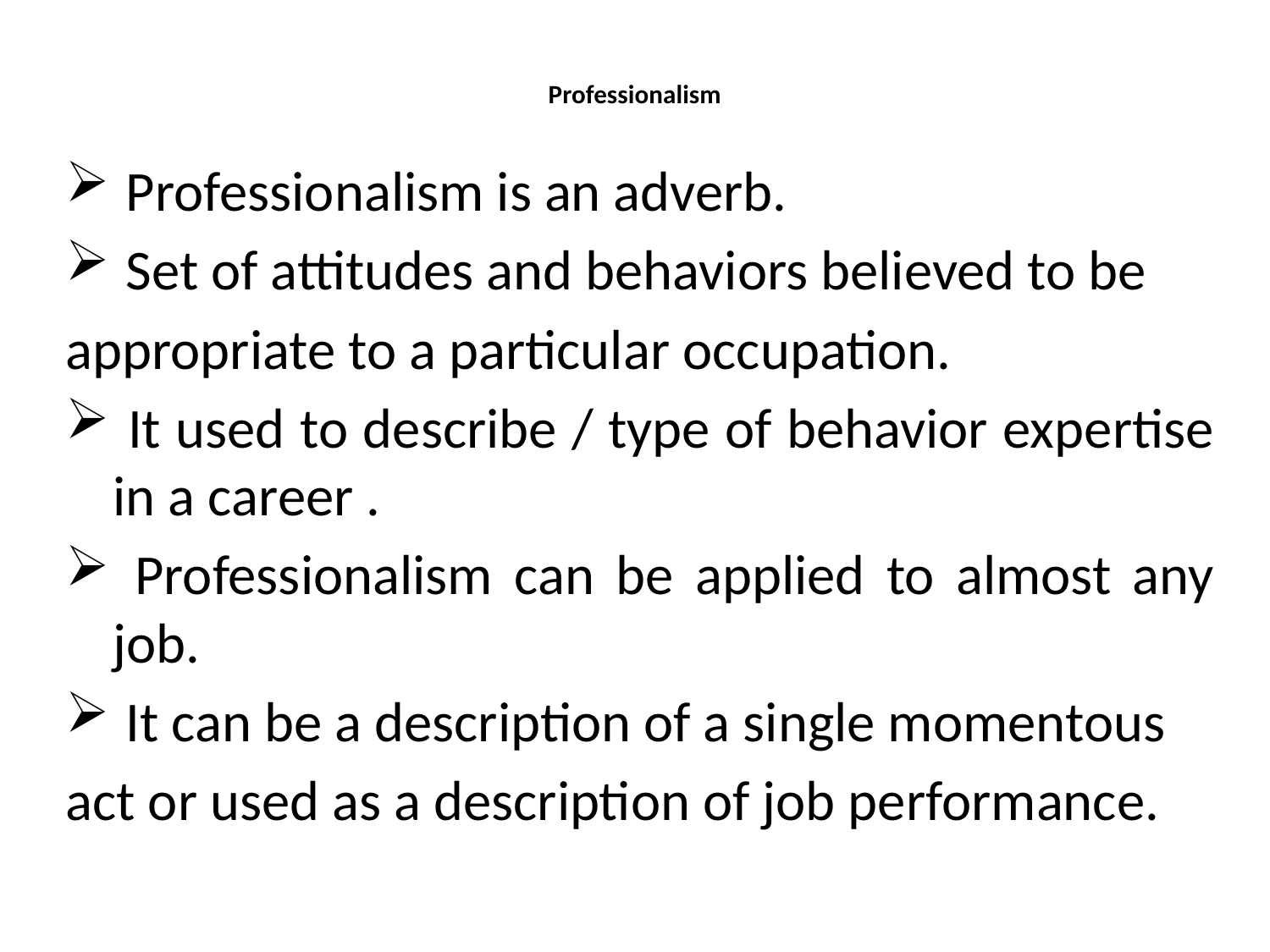

# Professionalism
 Professionalism is an adverb.
 Set of attitudes and behaviors believed to be
appropriate to a particular occupation.
 It used to describe / type of behavior expertise in a career .
 Professionalism can be applied to almost any job.
 It can be a description of a single momentous
act or used as a description of job performance.